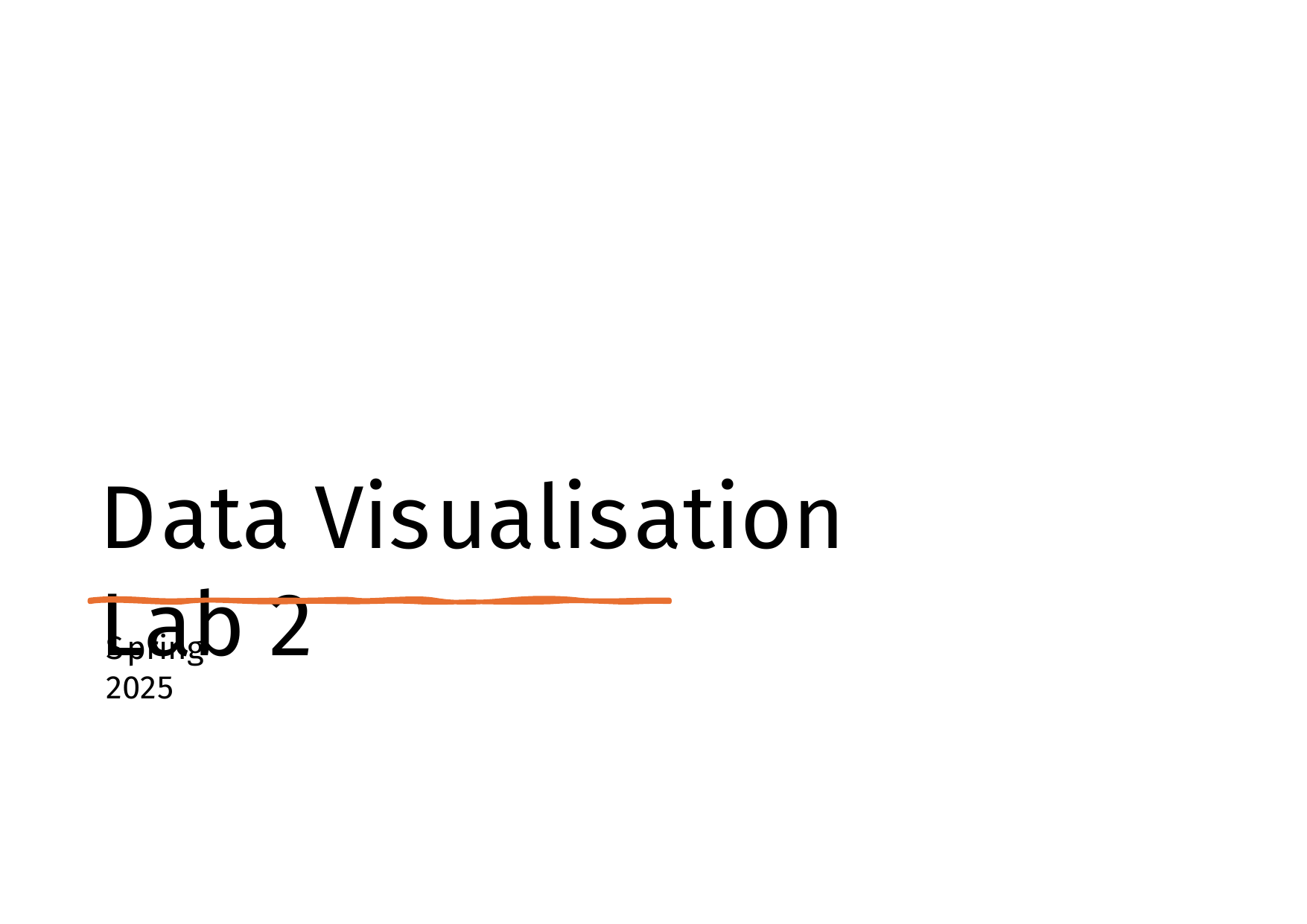

# Data Visualisation Lab 2

Spring 2025